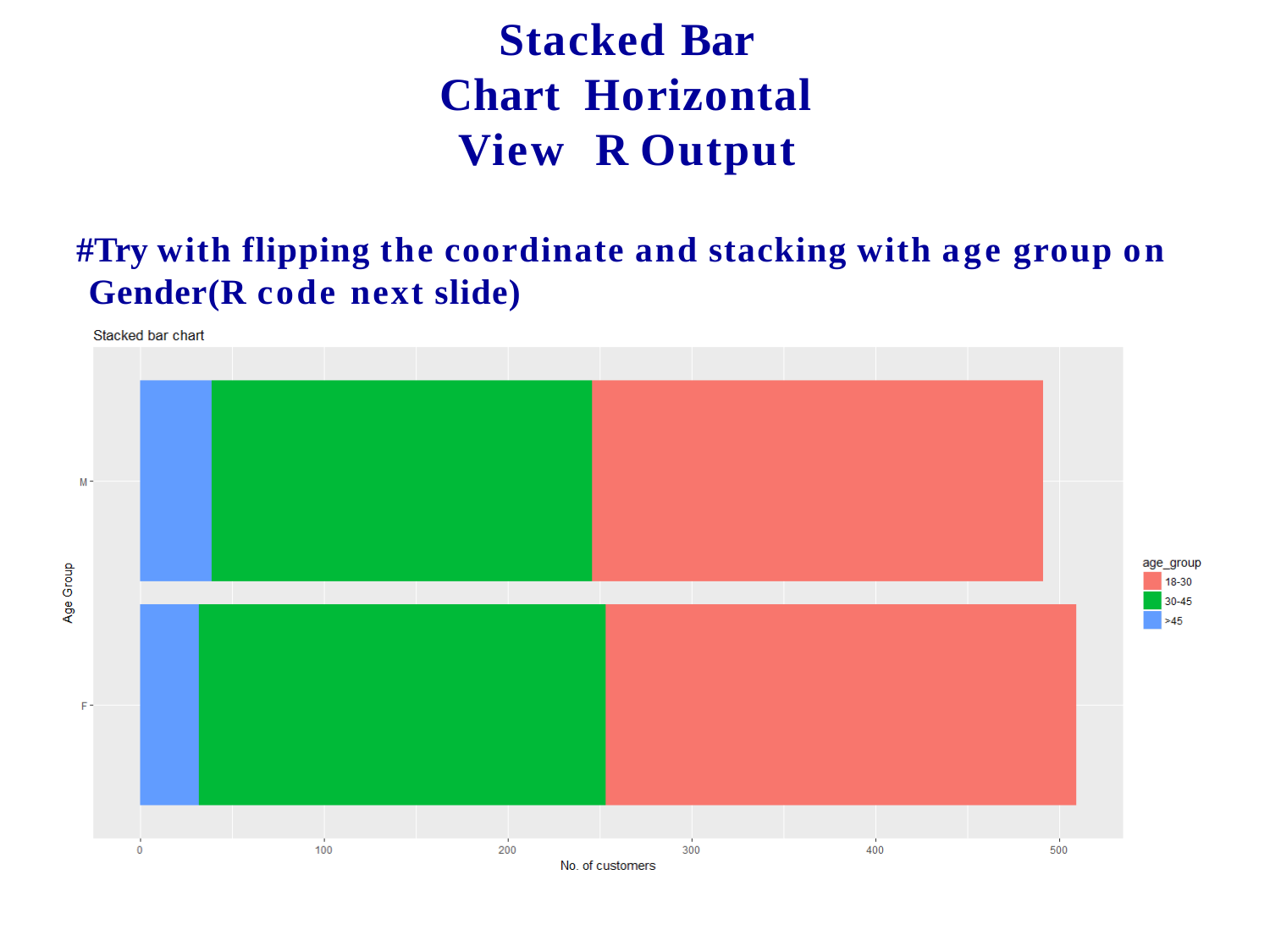

Stacked Bar Chart  Horizontal View  R Output
#Try with flipping the coordinate and stacking with age group on  Gender(R code next slide)

31